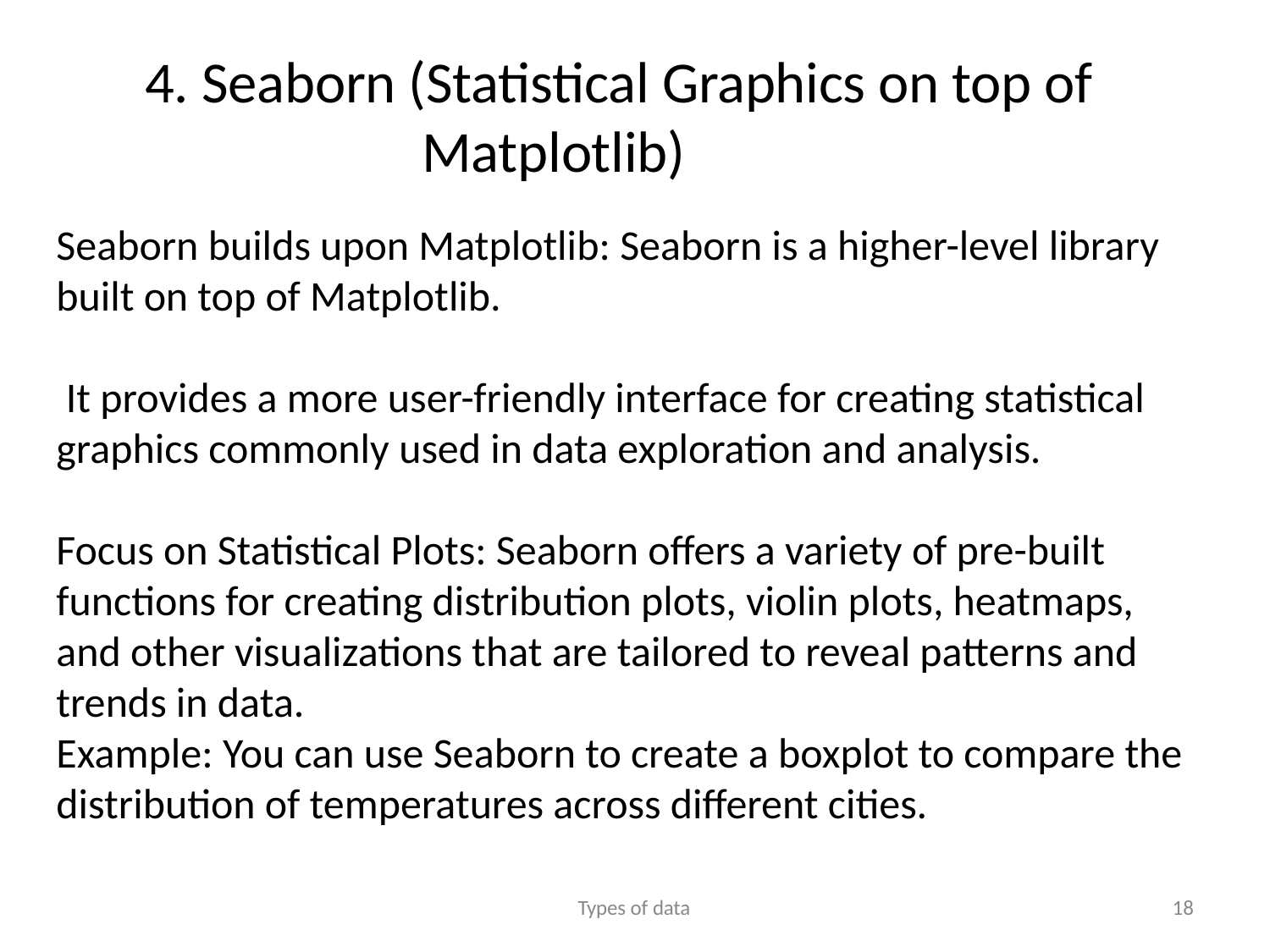

# 4. Seaborn (Statistical Graphics on top of Matplotlib)
Seaborn builds upon Matplotlib: Seaborn is a higher-level library built on top of Matplotlib.

 It provides a more user-friendly interface for creating statistical graphics commonly used in data exploration and analysis.

Focus on Statistical Plots: Seaborn offers a variety of pre-built functions for creating distribution plots, violin plots, heatmaps, and other visualizations that are tailored to reveal patterns and trends in data.
Example: You can use Seaborn to create a boxplot to compare the distribution of temperatures across different cities.
Types of data
18